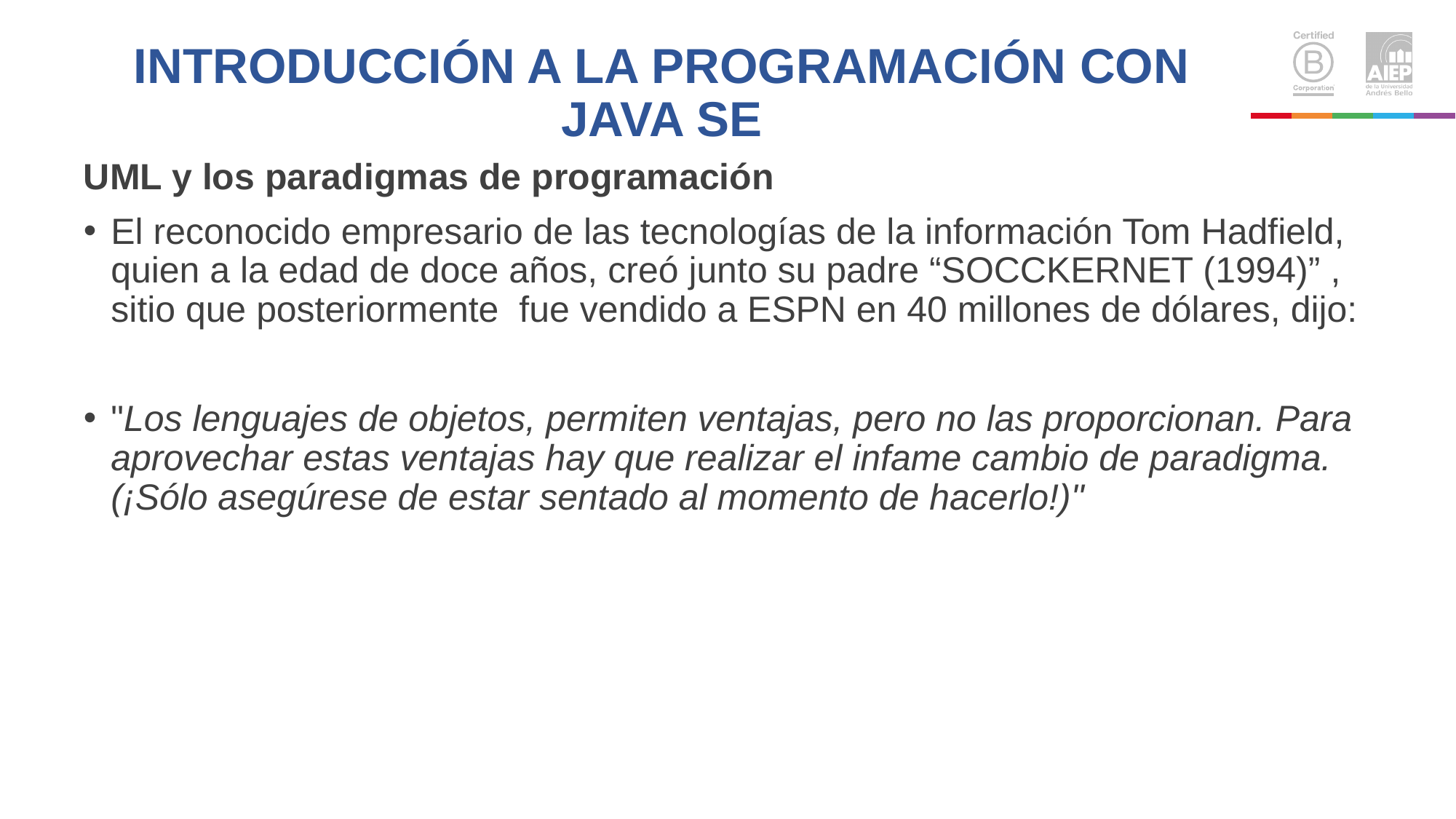

# INTRODUCCIÓN A LA PROGRAMACIÓN CON JAVA SE
UML y los paradigmas de programación
El reconocido empresario de las tecnologías de la información Tom Hadfield, quien a la edad de doce años, creó junto su padre “SOCCKERNET (1994)” , sitio que posteriormente  fue vendido a ESPN en 40 millones de dólares, dijo:

"Los lenguajes de objetos, permiten ventajas, pero no las proporcionan. Para aprovechar estas ventajas hay que realizar el infame cambio de paradigma. (¡Sólo asegúrese de estar sentado al momento de hacerlo!)"